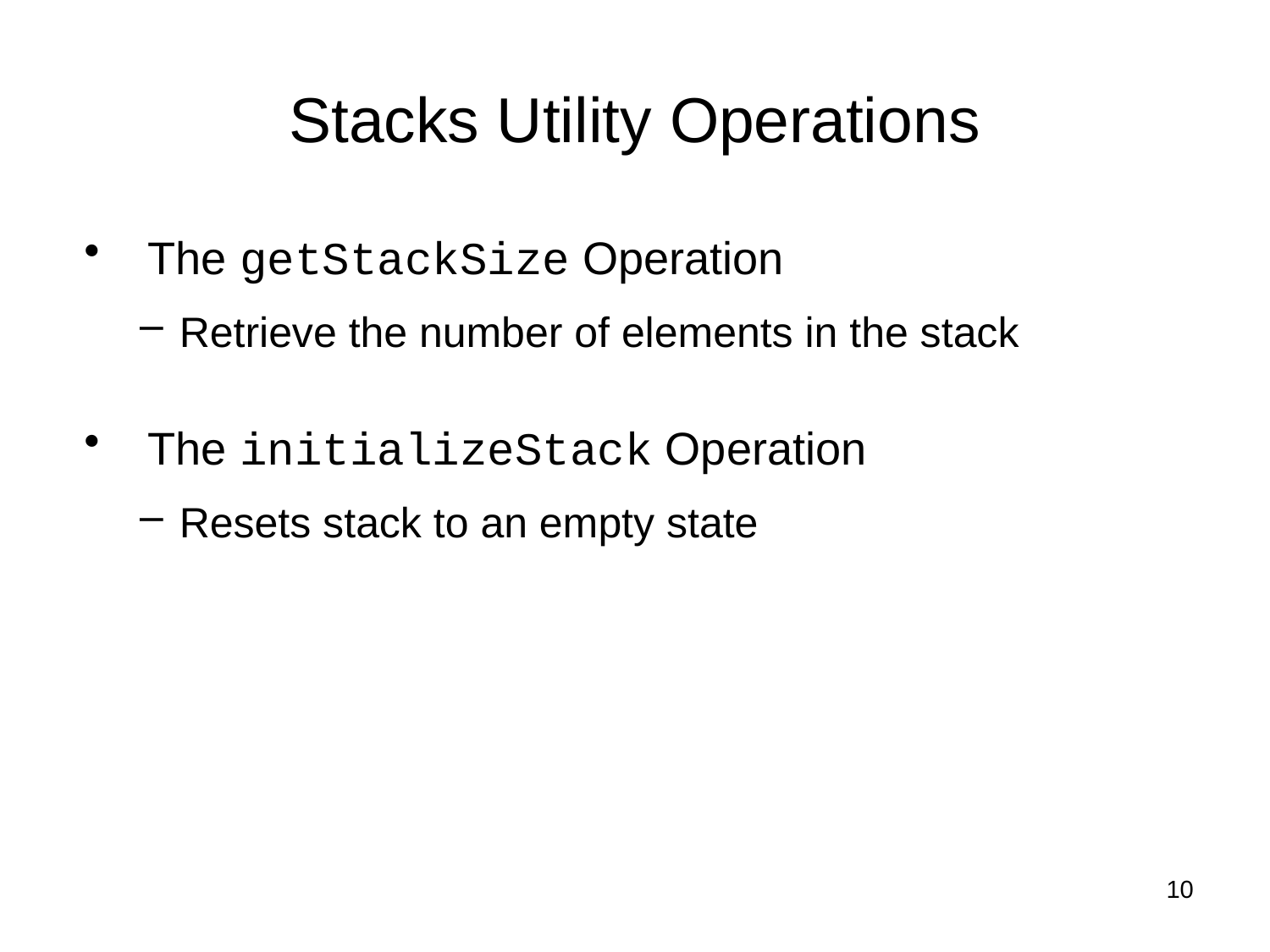

# Stacks Utility Operations
The getStackSize Operation
Retrieve the number of elements in the stack
The initializeStack Operation
Resets stack to an empty state

10